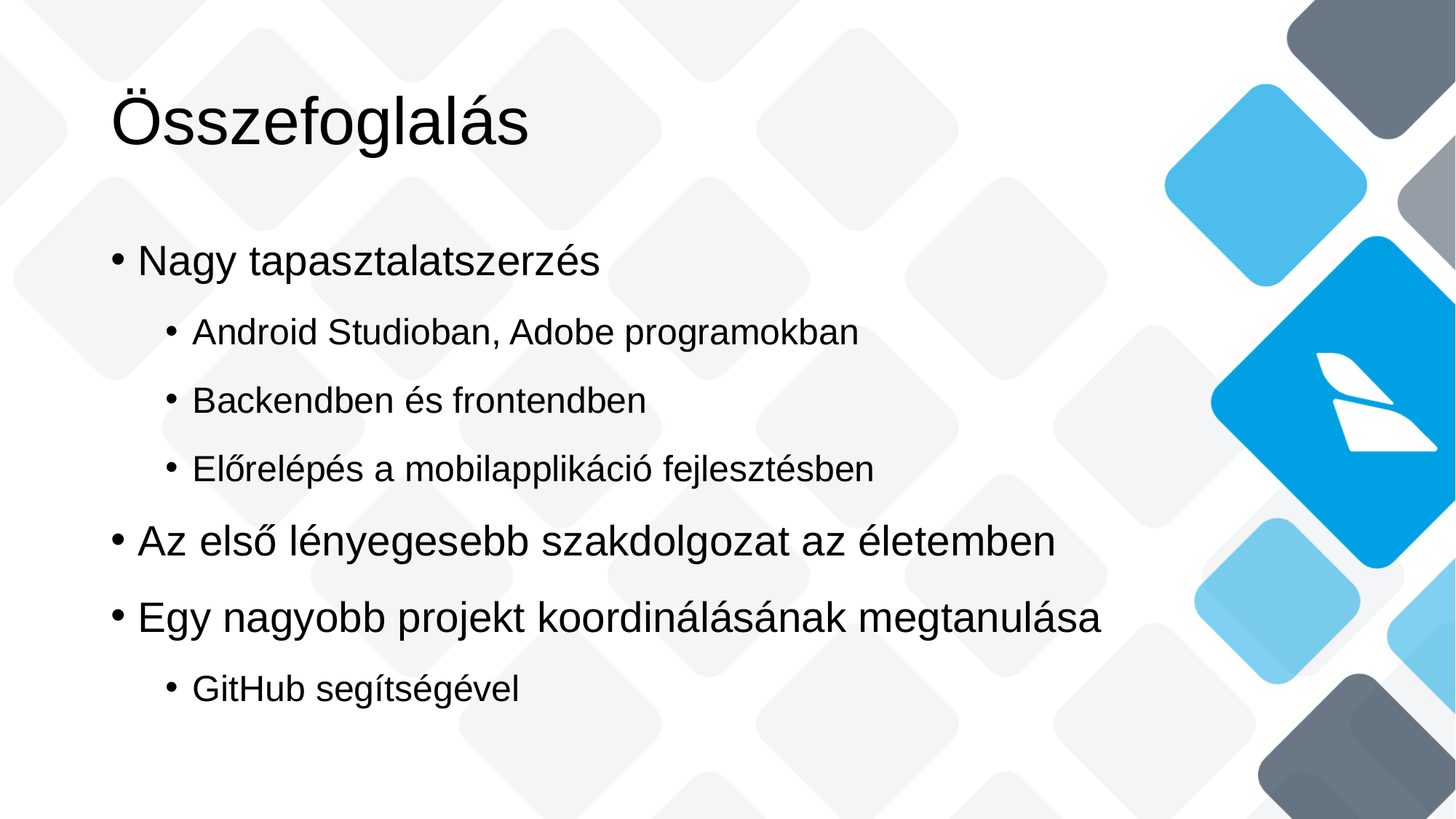

# Összefoglalás
Nagy tapasztalatszerzés
Android Studioban, Adobe programokban
Backendben és frontendben
Előrelépés a mobilapplikáció fejlesztésben
Az első lényegesebb szakdolgozat az életemben
Egy nagyobb projekt koordinálásának megtanulása
GitHub segítségével